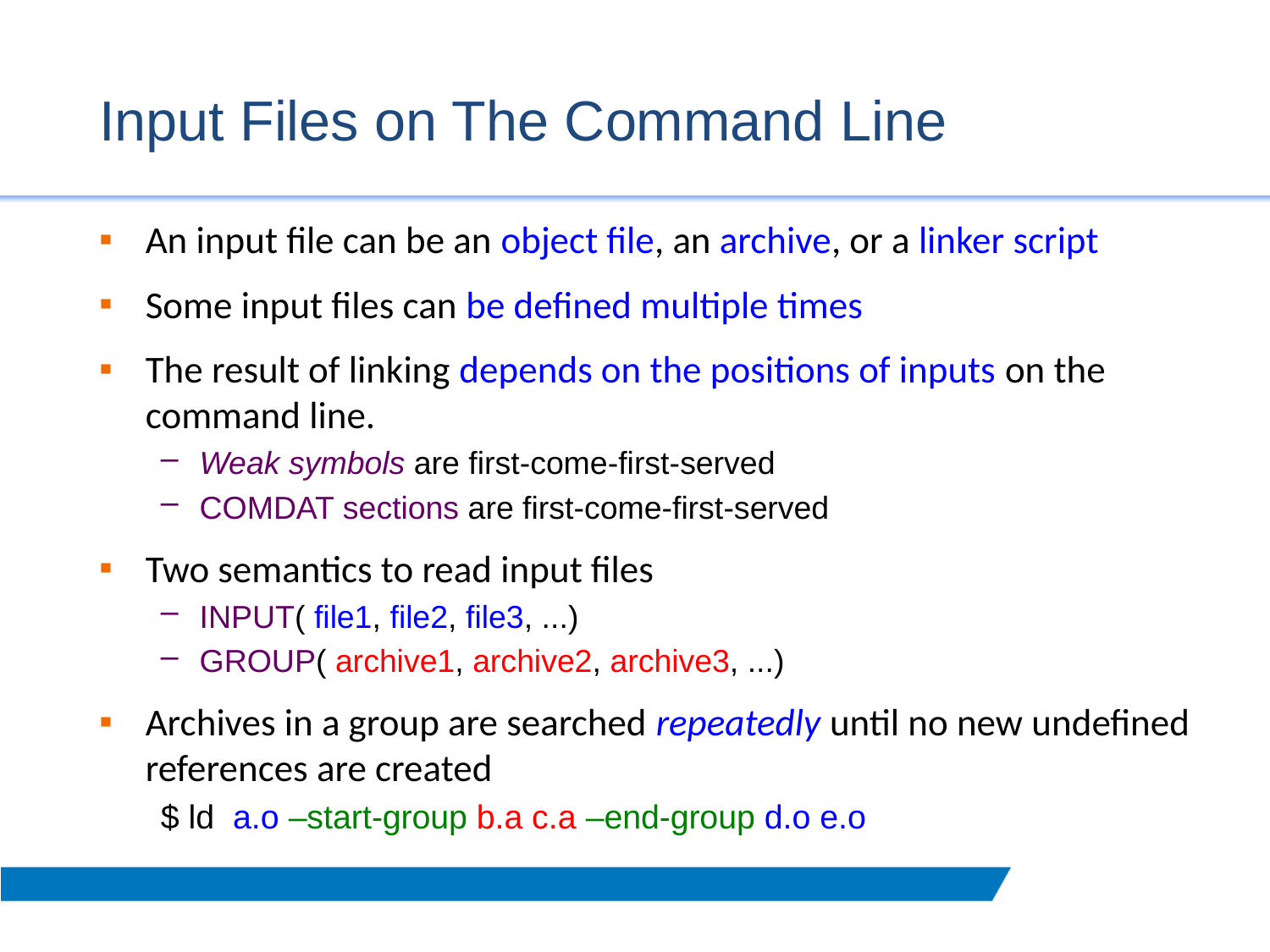

# Input Files on The Command Line
An input file can be an object file, an archive, or a linker script
Some input files can be defined multiple times
The result of linking depends on the positions of inputs on the command line.
Weak symbols are first-come-first-served
COMDAT sections are first-come-first-served
Two semantics to read input files
INPUT( file1, file2, file3, ...)
GROUP( archive1, archive2, archive3, ...)
Archives in a group are searched repeatedly until no new undefined references are created
$ ld  a.o –start-group b.a c.a –end-group d.o e.o